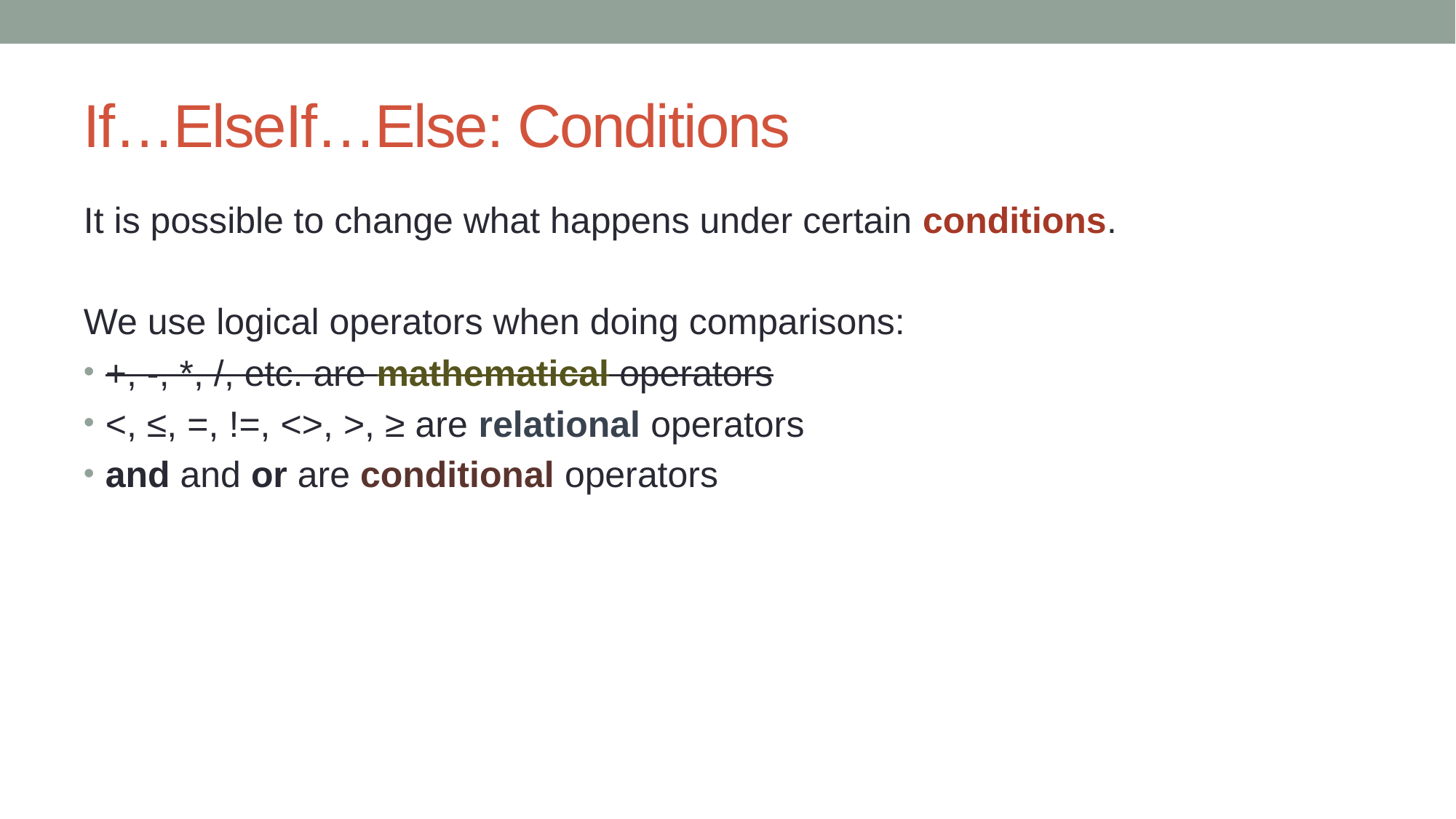

# If…ElseIf…Else: Conditions
It is possible to change what happens under certain conditions.

We use logical operators when doing comparisons:
+, -, *, /, etc. are mathematical operators
<, ≤, =, !=, <>, >, ≥ are relational operators
and and or are conditional operators